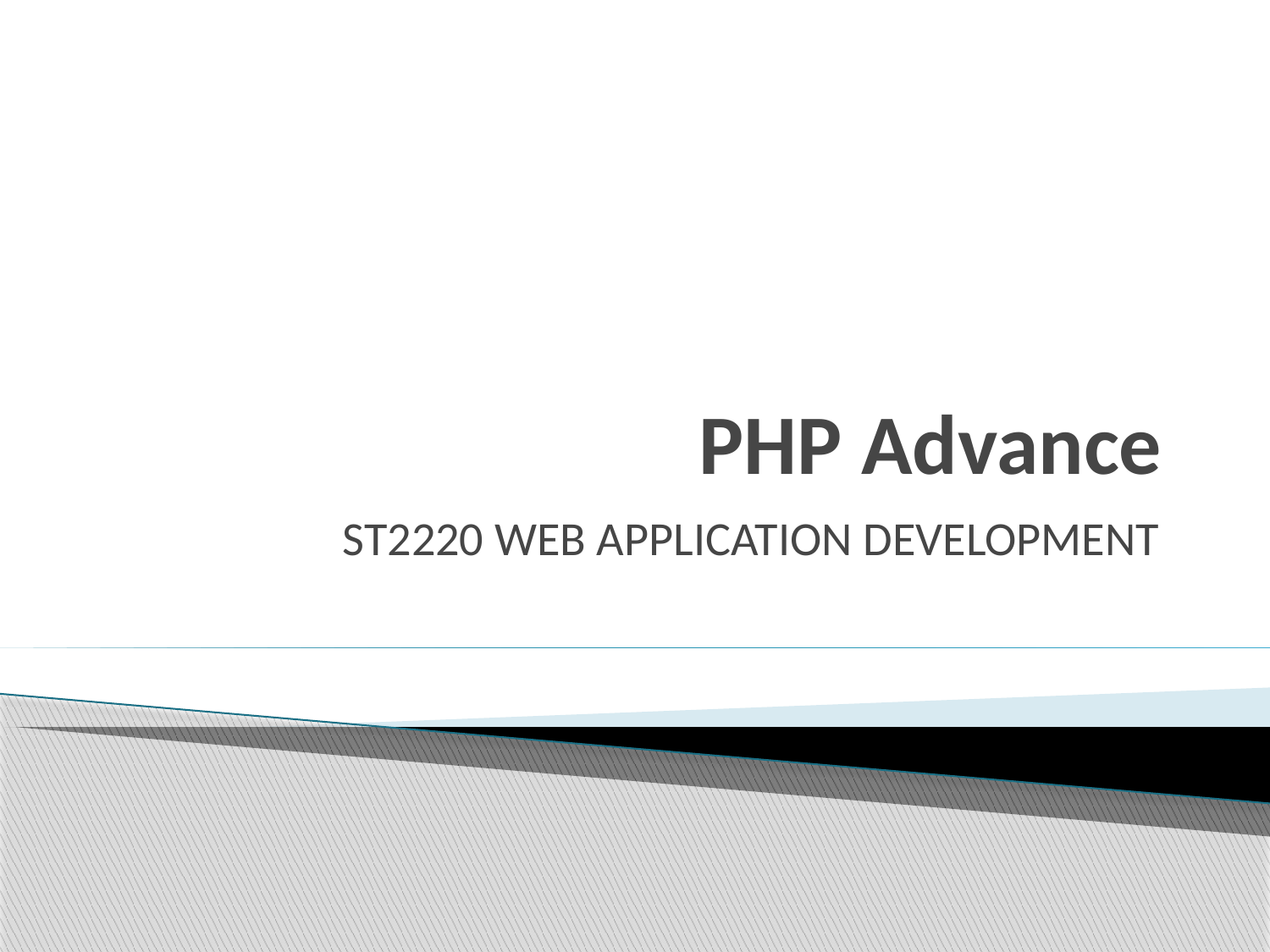

# PHP Advance
ST2220 WEB APPLICATION DEVELOPMENT